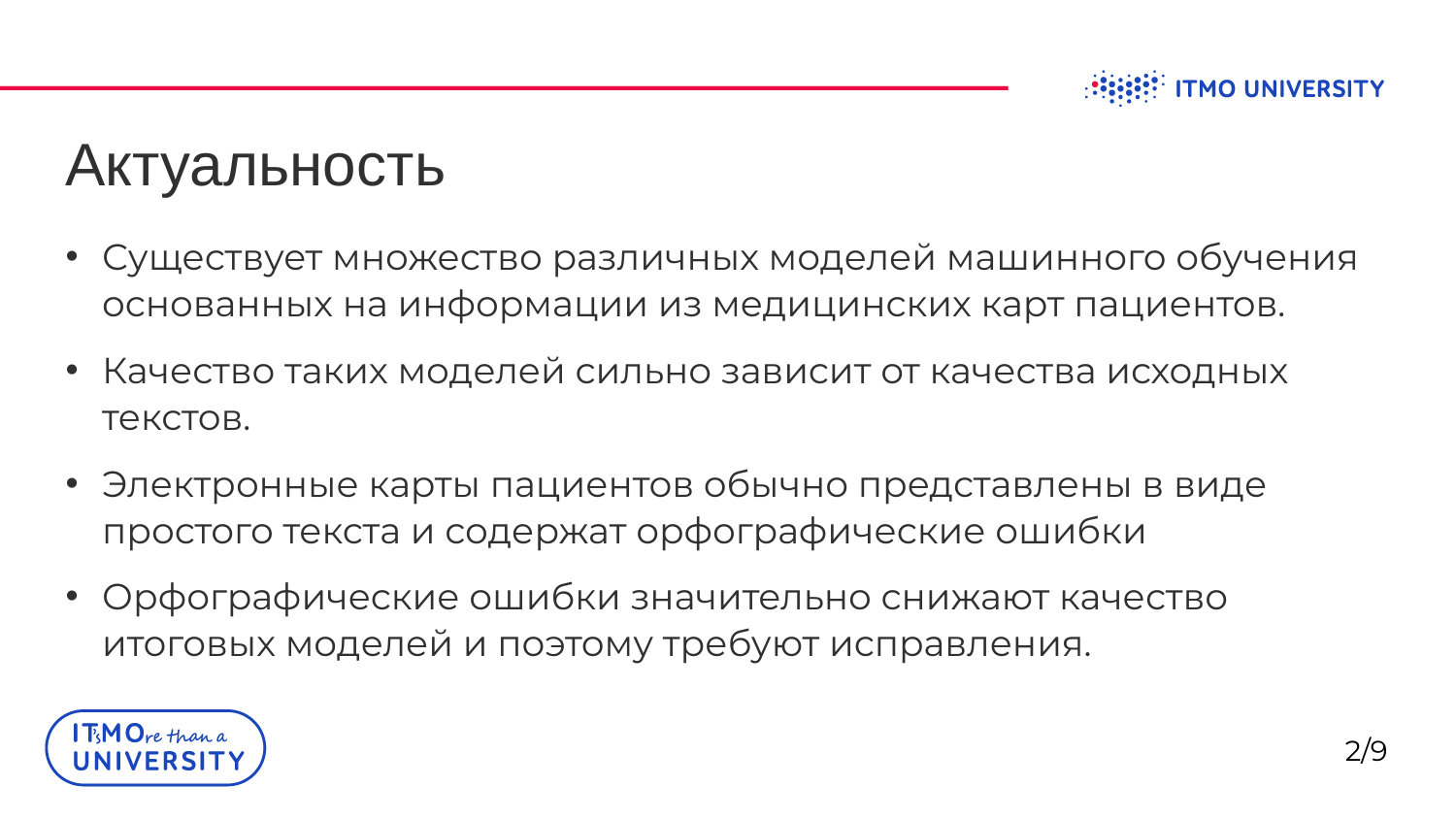

Актуальность
Существует множество различных моделей машинного обучения основанных на информации из медицинских карт пациентов.
Качество таких моделей сильно зависит от качества исходных текстов.
Электронные карты пациентов обычно представлены в виде простого текста и содержат орфографические ошибки
Орфографические ошибки значительно снижают качество итоговых моделей и поэтому требуют исправления.
2/9